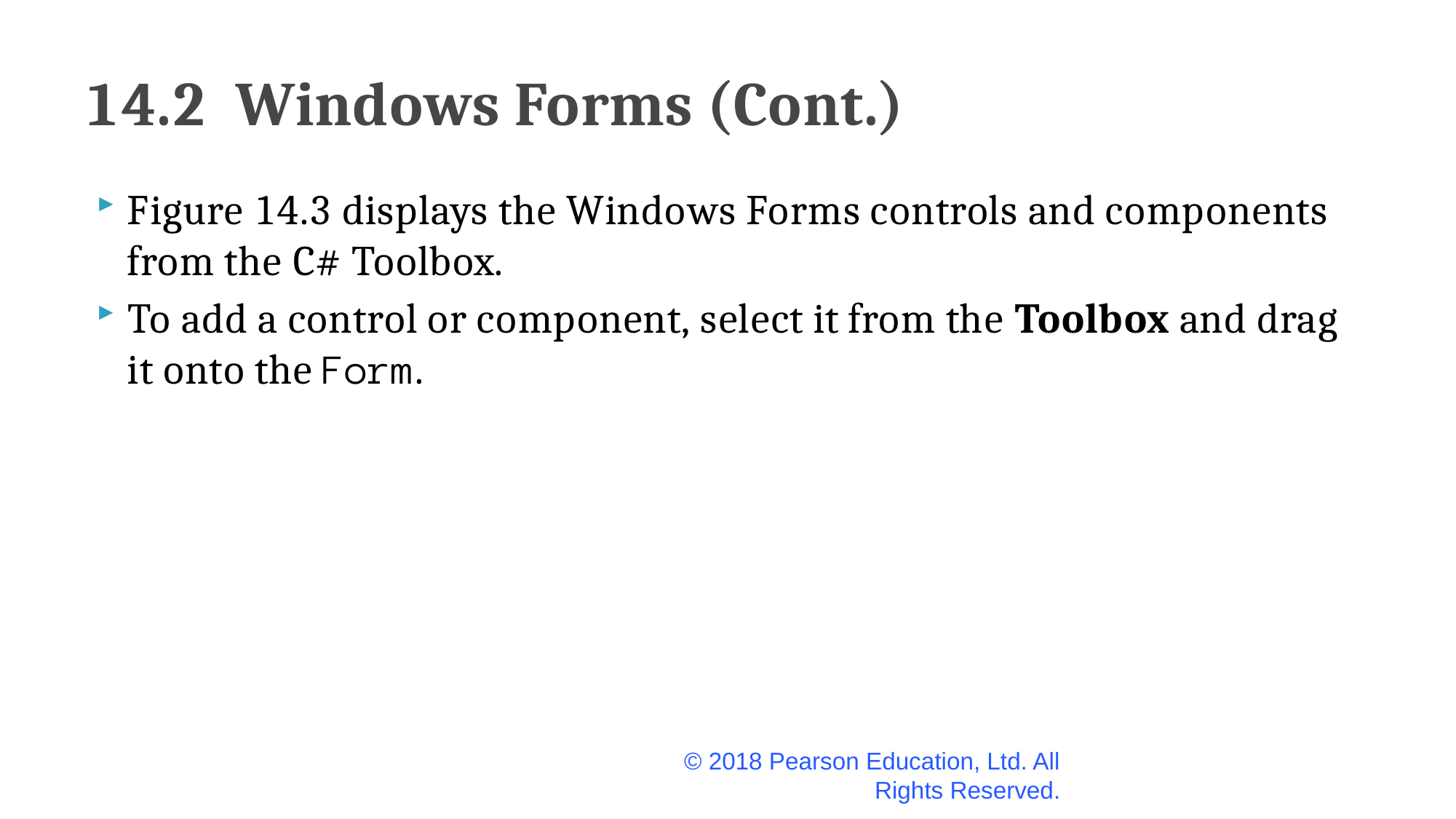

# 14.2  Windows Forms (Cont.)
Figure 14.3 displays the Windows Forms controls and components from the C# Toolbox.
To add a control or component, select it from the Toolbox and drag it onto the Form.
© 2018 Pearson Education, Ltd. All Rights Reserved.